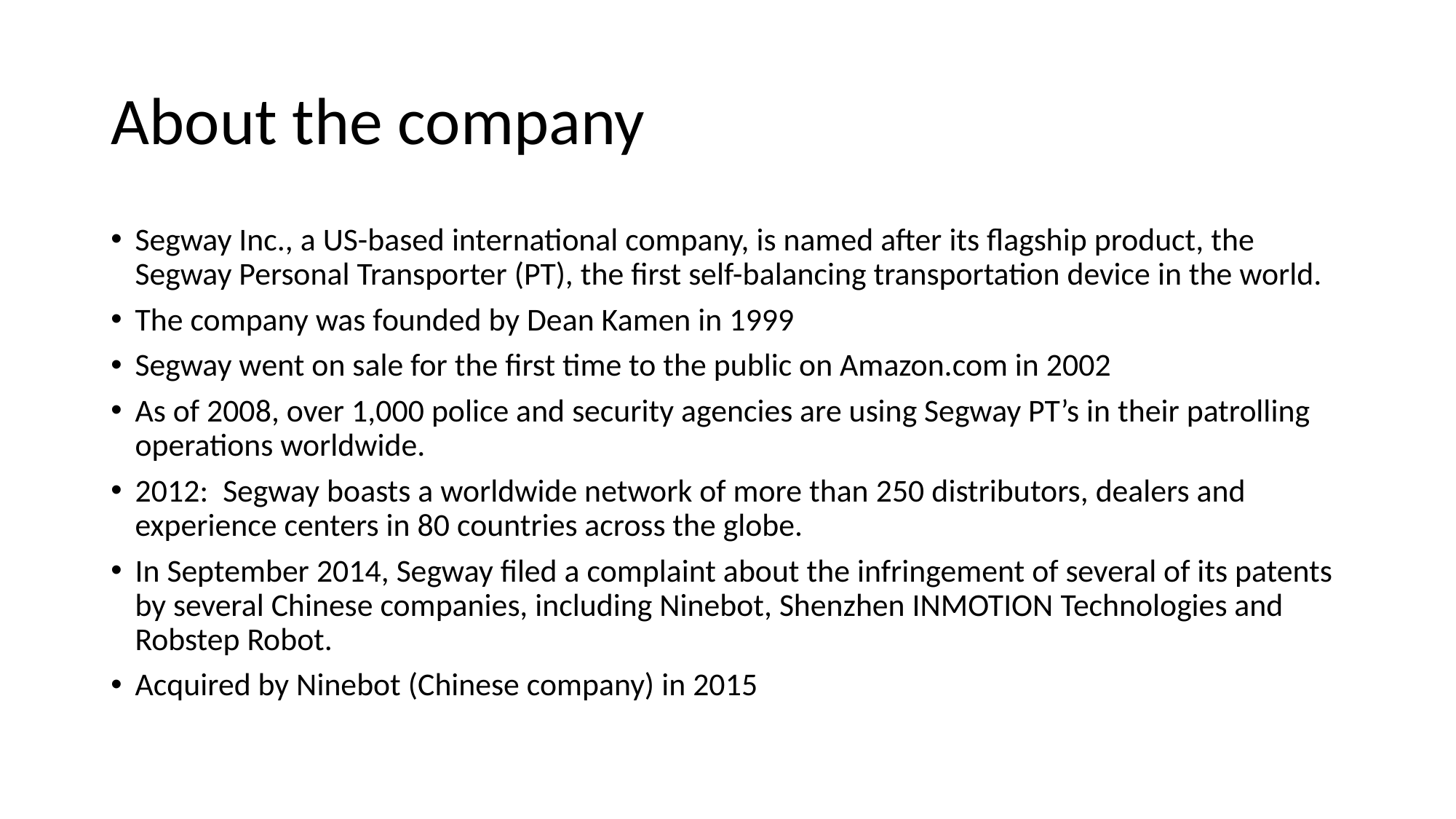

# About the company
Segway Inc., a US-based international company, is named after its flagship product, the Segway Personal Transporter (PT), the first self-balancing transportation device in the world.
The company was founded by Dean Kamen in 1999
Segway went on sale for the first time to the public on Amazon.com in 2002
As of 2008, over 1,000 police and security agencies are using Segway PT’s in their patrolling operations worldwide.
2012:  Segway boasts a worldwide network of more than 250 distributors, dealers and experience centers in 80 countries across the globe.
In September 2014, Segway filed a complaint about the infringement of several of its patents by several Chinese companies, including Ninebot, Shenzhen INMOTION Technologies and Robstep Robot.
Acquired by Ninebot (Chinese company) in 2015